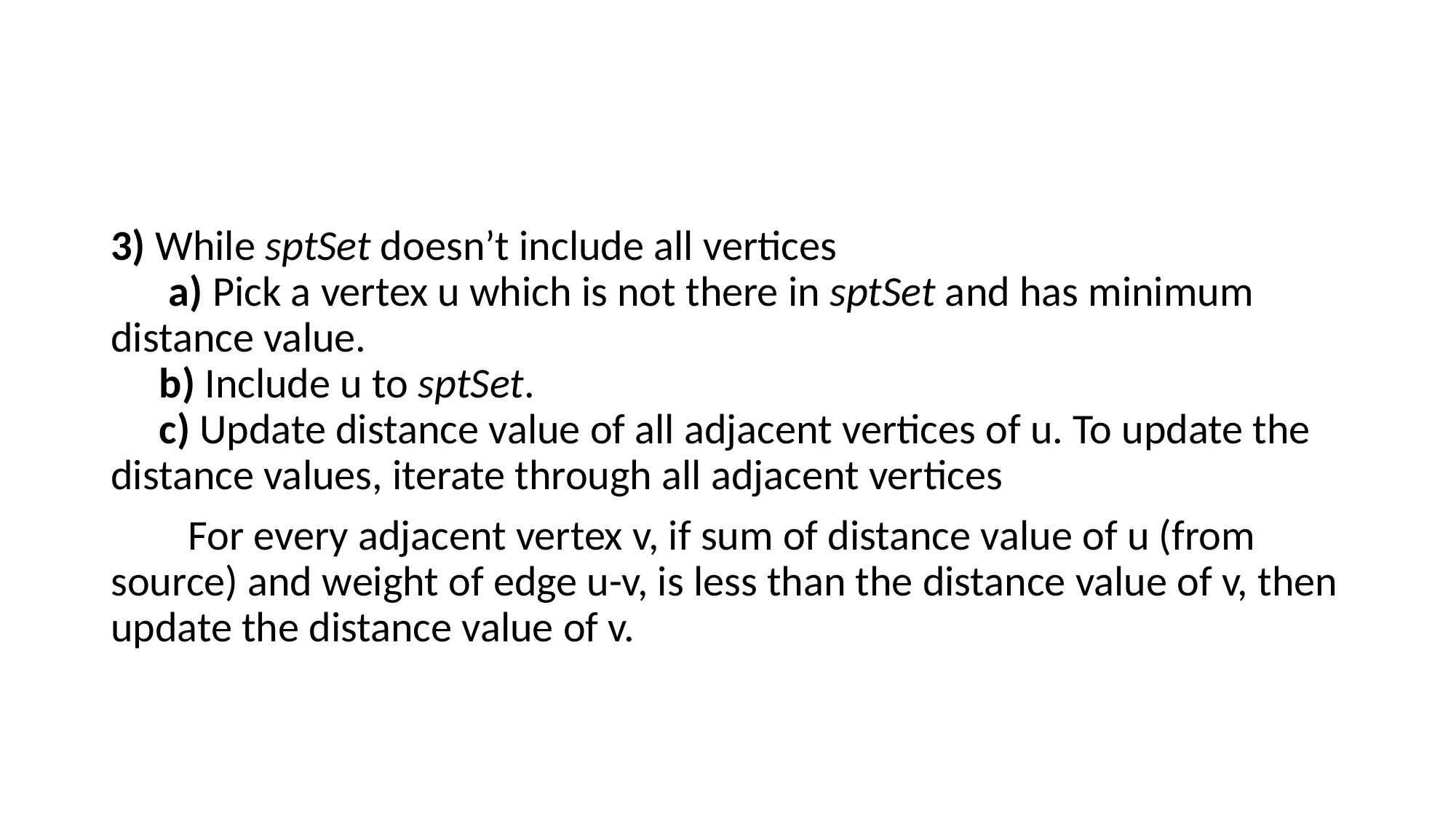

#
3) While sptSet doesn’t include all vertices
      a) Pick a vertex u which is not there in sptSet and has minimum distance value.
     b) Include u to sptSet.
     c) Update distance value of all adjacent vertices of u. To update the distance values, iterate through all adjacent vertices
        For every adjacent vertex v, if sum of distance value of u (from source) and weight of edge u-v, is less than the distance value of v, then update the distance value of v.